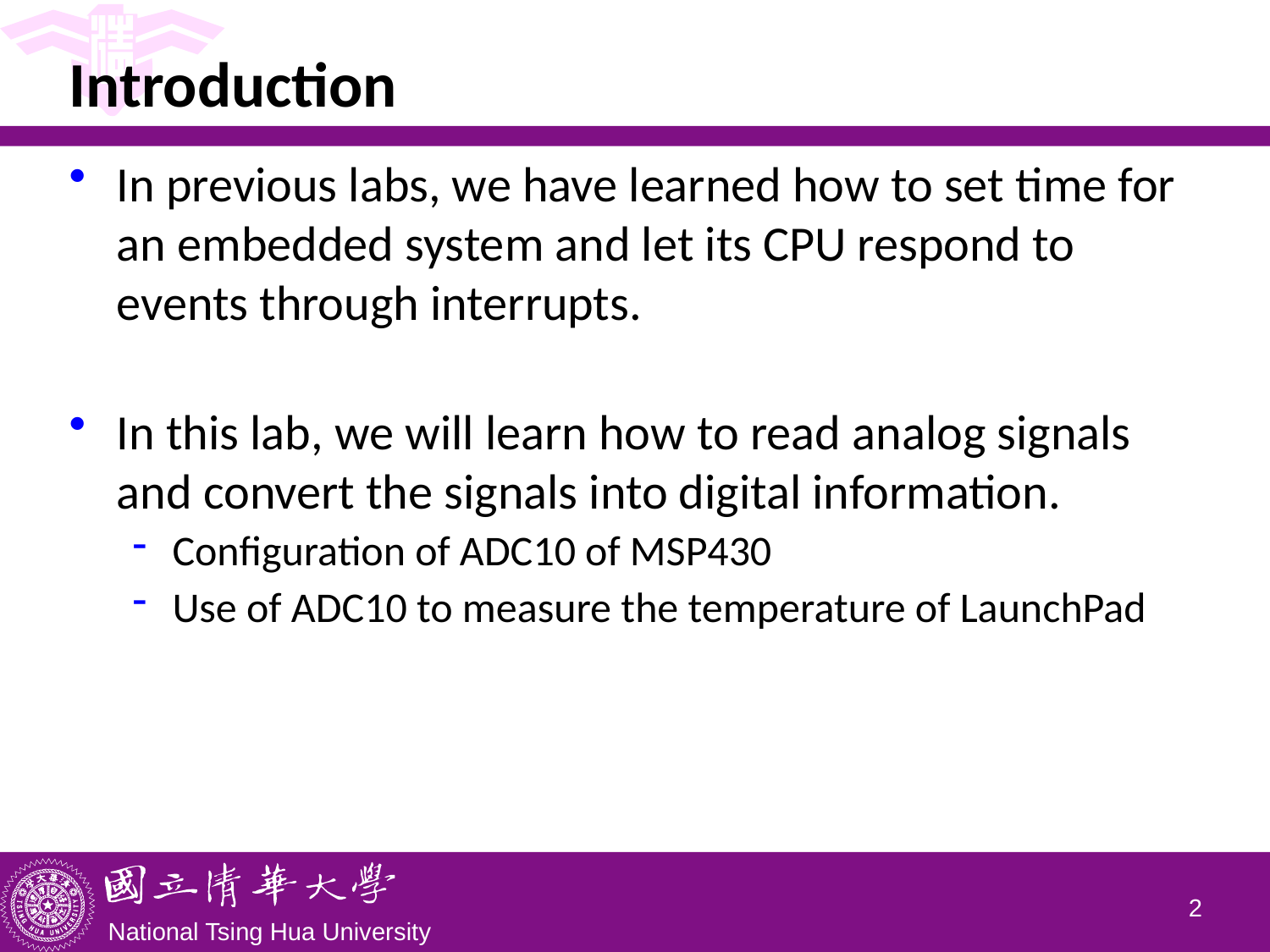

# Introduction
In previous labs, we have learned how to set time for an embedded system and let its CPU respond to events through interrupts.

In this lab, we will learn how to read analog signals and convert the signals into digital information.
Configuration of ADC10 of MSP430
Use of ADC10 to measure the temperature of LaunchPad

2